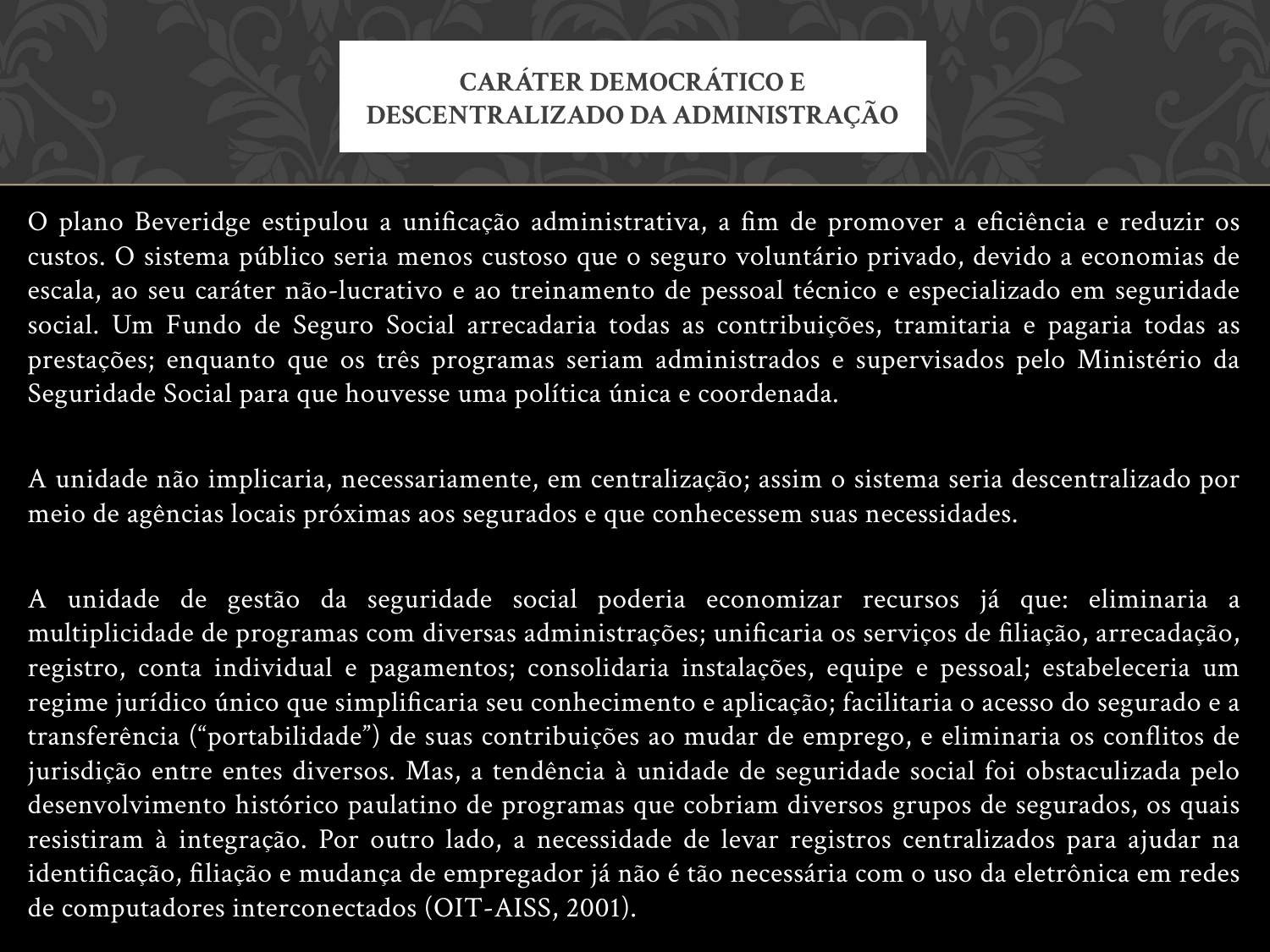

# Caráter democrático e descentralizado da Administração
O plano Beveridge estipulou a unificação administrativa, a fim de promover a eficiência e reduzir os custos. O sistema público seria menos custoso que o seguro voluntário privado, devido a economias de escala, ao seu caráter não-lucrativo e ao treinamento de pessoal técnico e especializado em seguridade social. Um Fundo de Seguro Social arrecadaria todas as contribuições, tramitaria e pagaria todas as prestações; enquanto que os três programas seriam administrados e supervisados pelo Ministério da Seguridade Social para que houvesse uma política única e coordenada.

A unidade não implicaria, necessariamente, em centralização; assim o sistema seria descentralizado por meio de agências locais próximas aos segurados e que conhecessem suas necessidades.

A unidade de gestão da seguridade social poderia economizar recursos já que: eliminaria a multiplicidade de programas com diversas administrações; unificaria os serviços de filiação, arrecadação, registro, conta individual e pagamentos; consolidaria instalações, equipe e pessoal; estabeleceria um regime jurídico único que simplificaria seu conhecimento e aplicação; facilitaria o acesso do segurado e a transferência (“portabilidade”) de suas contribuições ao mudar de emprego, e eliminaria os conflitos de jurisdição entre entes diversos. Mas, a tendência à unidade de seguridade social foi obstaculizada pelo desenvolvimento histórico paulatino de programas que cobriam diversos grupos de segurados, os quais resistiram à integração. Por outro lado, a necessidade de levar registros centralizados para ajudar na identificação, filiação e mudança de empregador já não é tão necessária com o uso da eletrônica em redes de computadores interconectados (OIT-AISS, 2001).